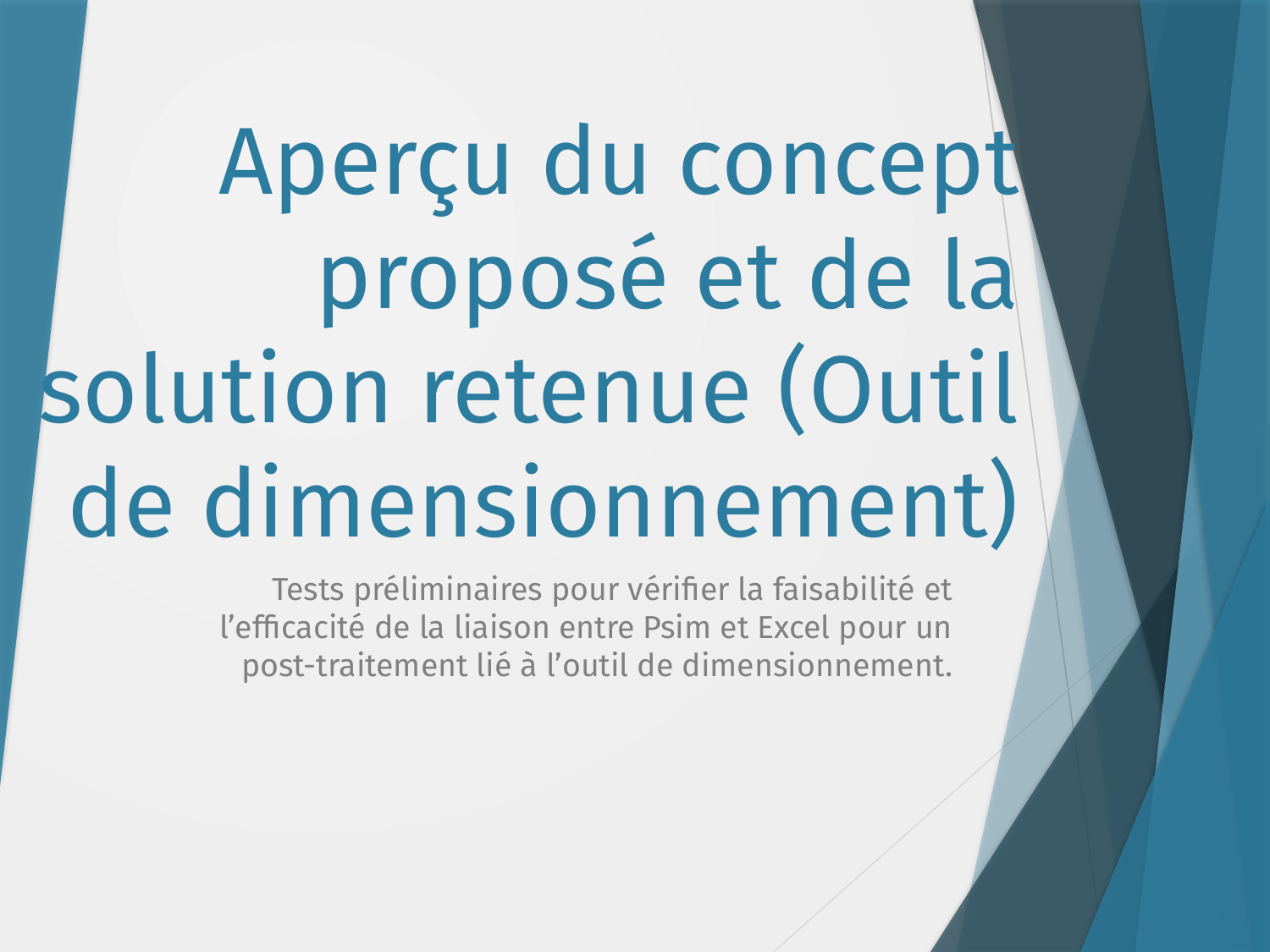

# Aperçu du concept proposé et de la solution retenue (Outil de dimensionnement)
Tests préliminaires pour vérifier la faisabilité et l’efficacité de la liaison entre Psim et Excel pour un post-traitement lié à l’outil de dimensionnement.